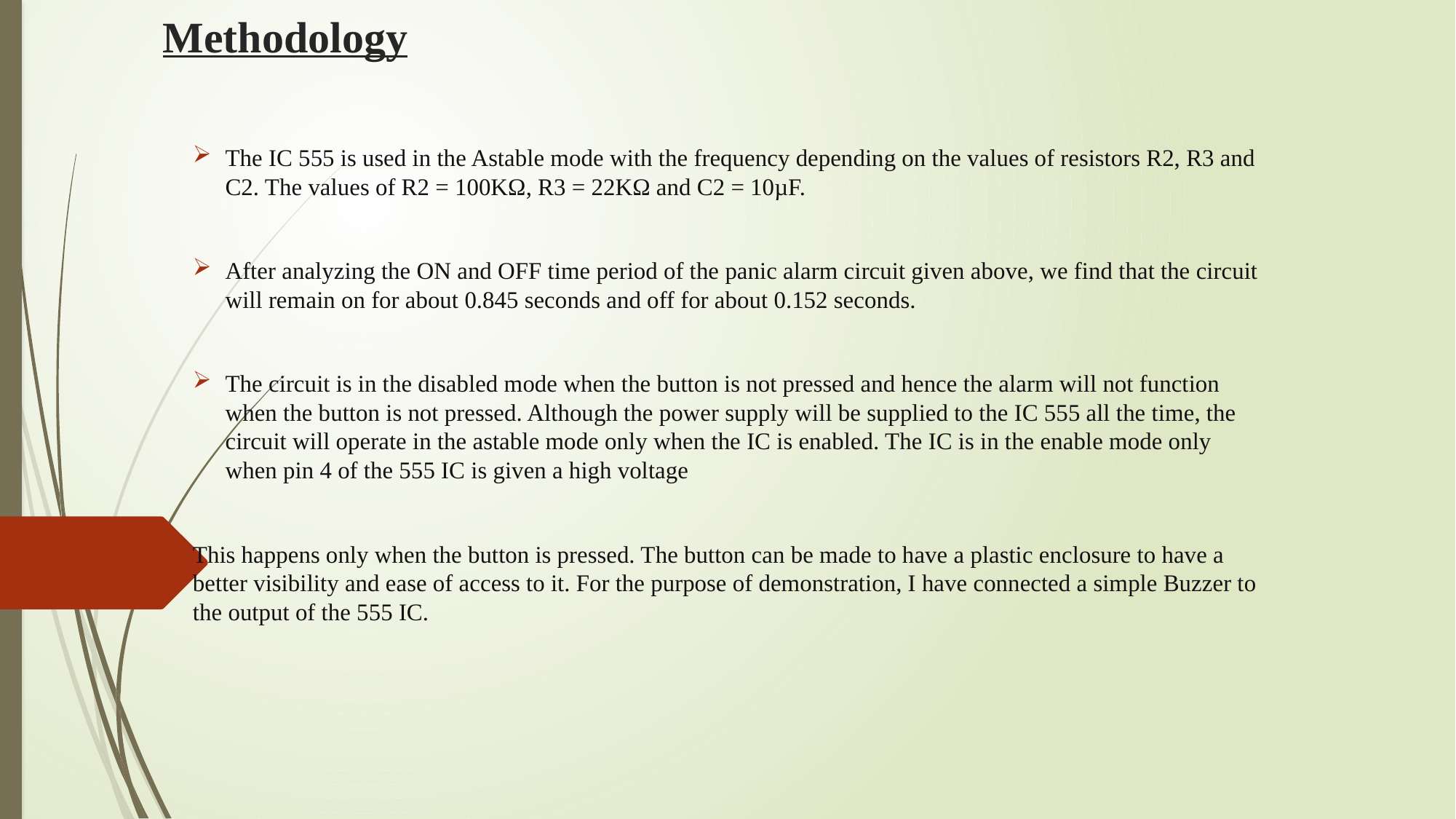

# Methodology
The IC 555 is used in the Astable mode with the frequency depending on the values of resistors R2, R3 and C2. The values of R2 = 100KΩ, R3 = 22KΩ and C2 = 10µF.

After analyzing the ON and OFF time period of the panic alarm circuit given above, we find that the circuit will remain on for about 0.845 seconds and off for about 0.152 seconds.

The circuit is in the disabled mode when the button is not pressed and hence the alarm will not function when the button is not pressed. Although the power supply will be supplied to the IC 555 all the time, the circuit will operate in the astable mode only when the IC is enabled. The IC is in the enable mode only when pin 4 of the 555 IC is given a high voltage

This happens only when the button is pressed. The button can be made to have a plastic enclosure to have a better visibility and ease of access to it. For the purpose of demonstration, I have connected a simple Buzzer to the output of the 555 IC.